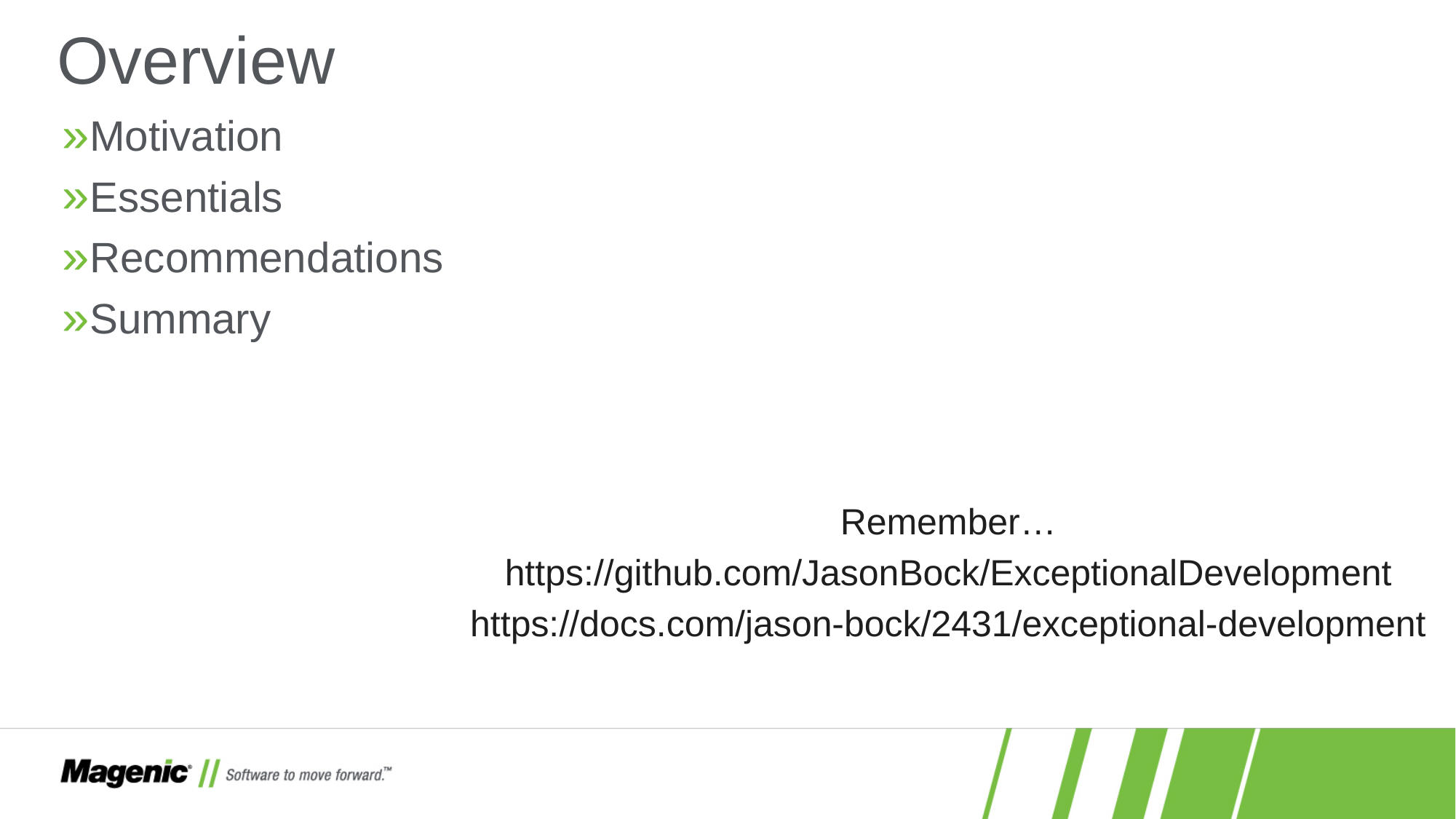

# Overview
Motivation
Essentials
Recommendations
Summary

Remember…
https://github.com/JasonBock/ExceptionalDevelopment
https://docs.com/jason-bock/2431/exceptional-development